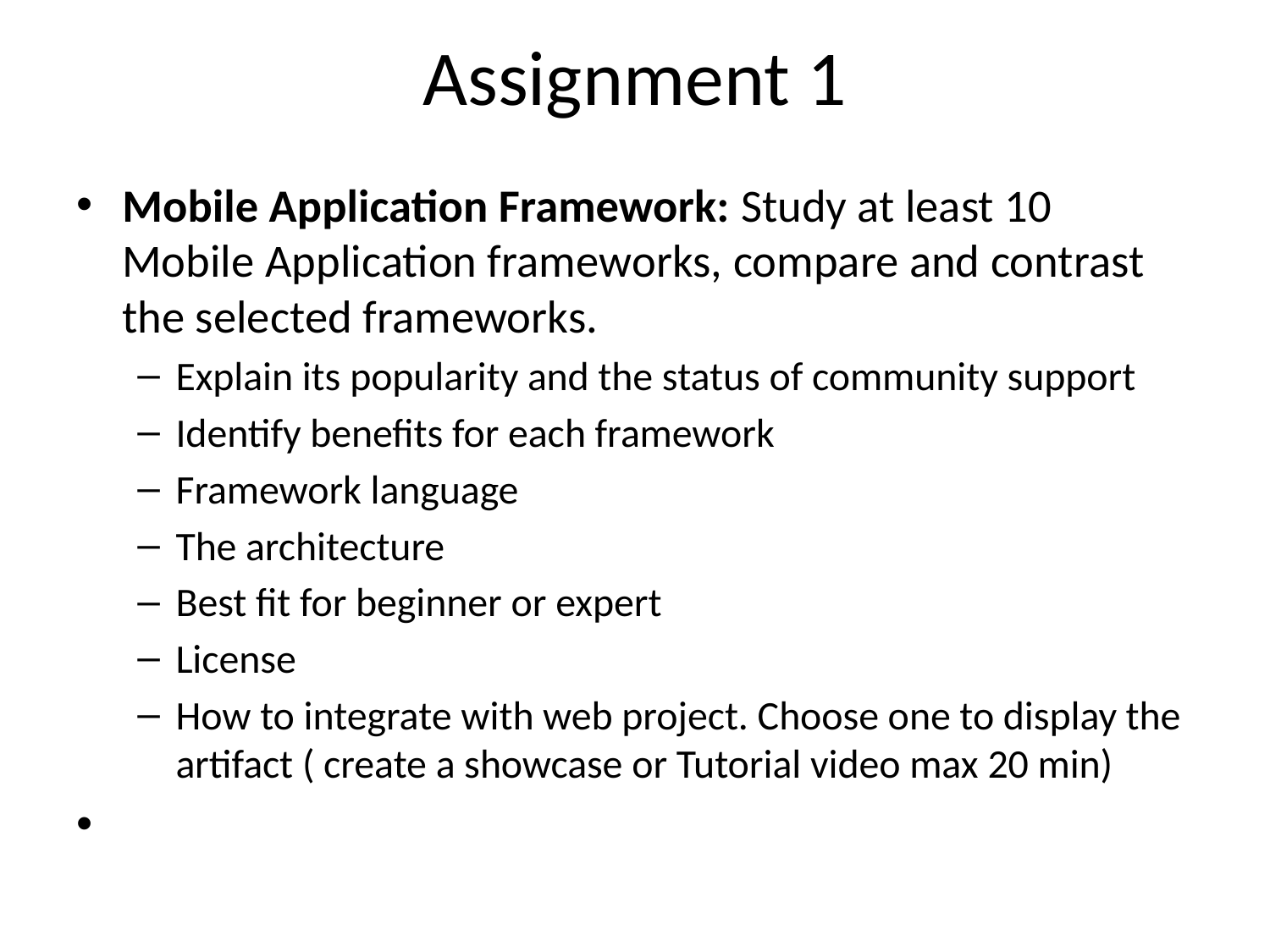

# Assignment 1
Mobile Application Framework: Study at least 10 Mobile Application frameworks, compare and contrast the selected frameworks.
Explain its popularity and the status of community support
Identify benefits for each framework
Framework language
The architecture
Best fit for beginner or expert
License
How to integrate with web project. Choose one to display the artifact ( create a showcase or Tutorial video max 20 min)